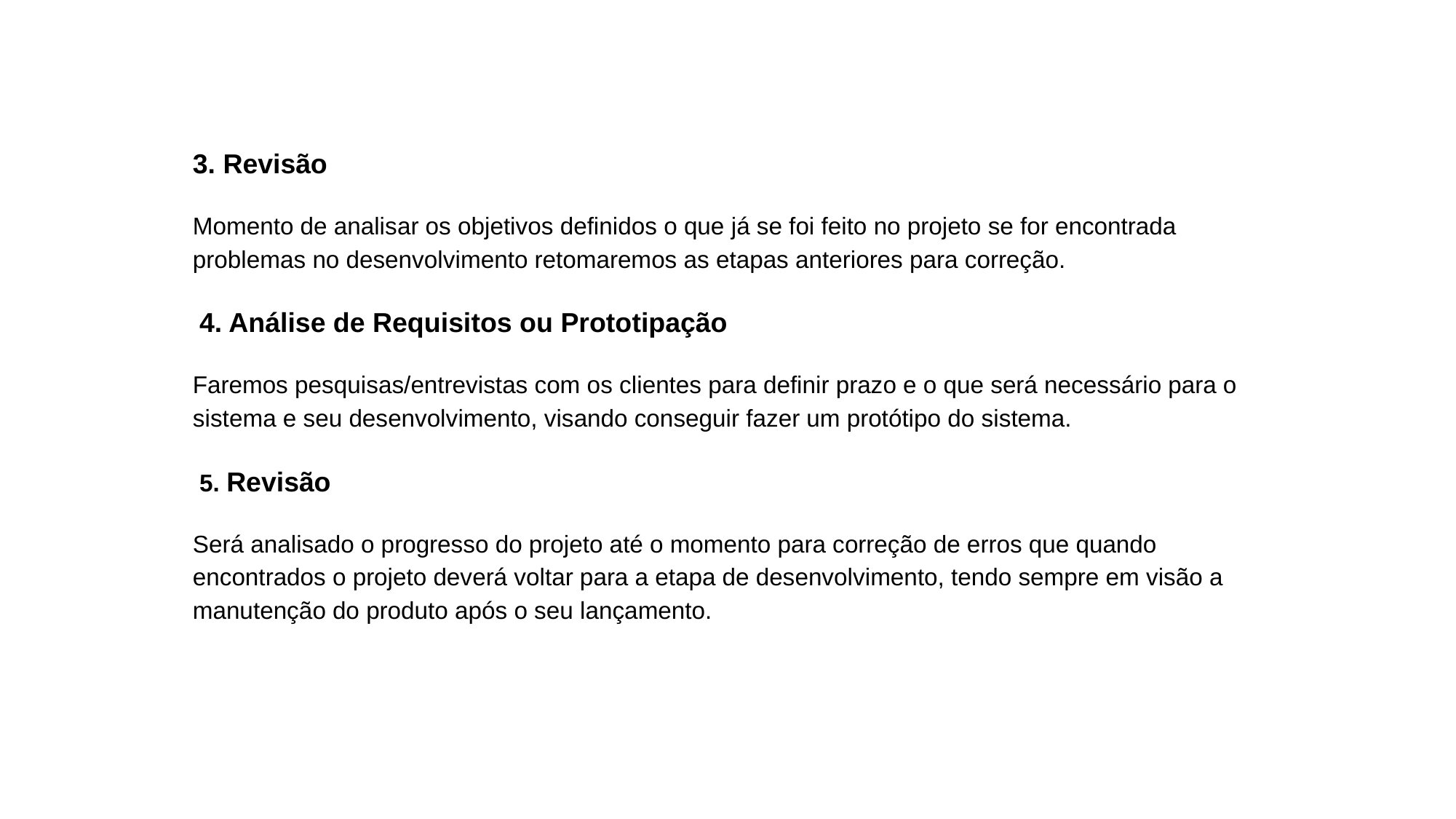

3. Revisão
Momento de analisar os objetivos definidos o que já se foi feito no projeto se for encontrada problemas no desenvolvimento retomaremos as etapas anteriores para correção.
 4. Análise de Requisitos ou Prototipação
Faremos pesquisas/entrevistas com os clientes para definir prazo e o que será necessário para o sistema e seu desenvolvimento, visando conseguir fazer um protótipo do sistema.
 5. Revisão
Será analisado o progresso do projeto até o momento para correção de erros que quando encontrados o projeto deverá voltar para a etapa de desenvolvimento, tendo sempre em visão a manutenção do produto após o seu lançamento.